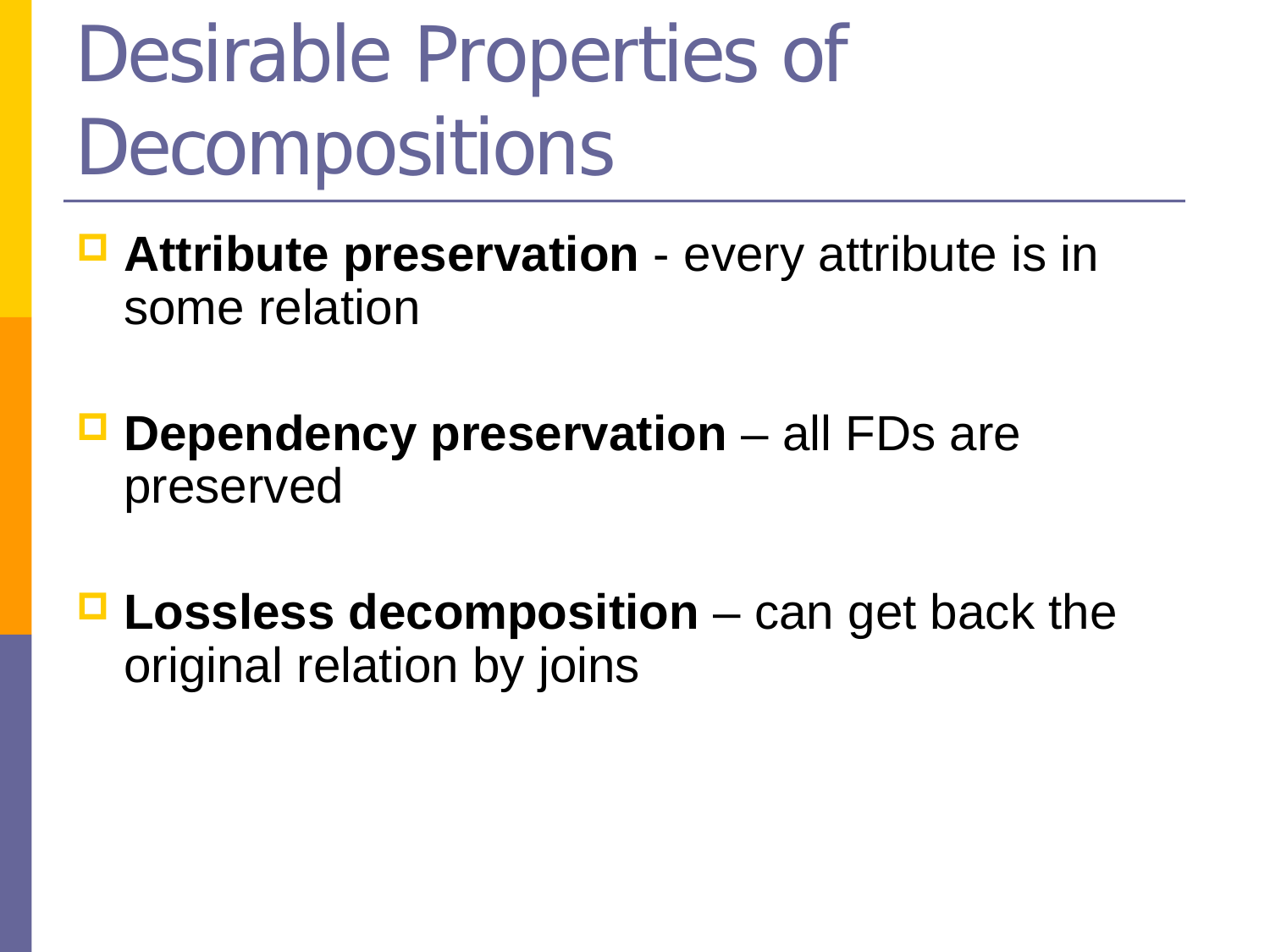

# Desirable Properties of Decompositions
Attribute preservation - every attribute is in some relation

Dependency preservation – all FDs are preserved

Lossless decomposition – can get back the original relation by joins